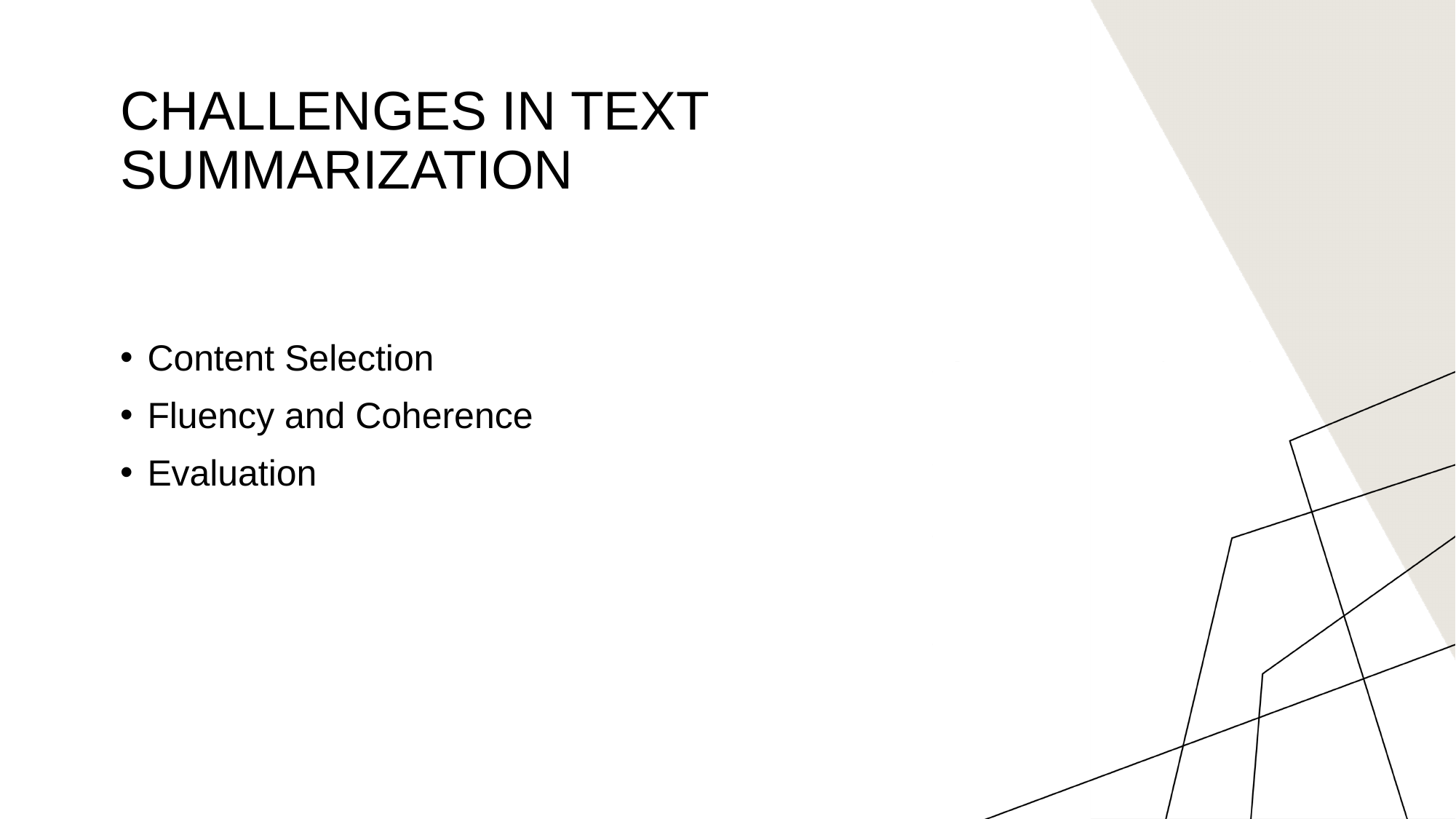

# Challenges in Text Summarization
Content Selection
Fluency and Coherence
Evaluation